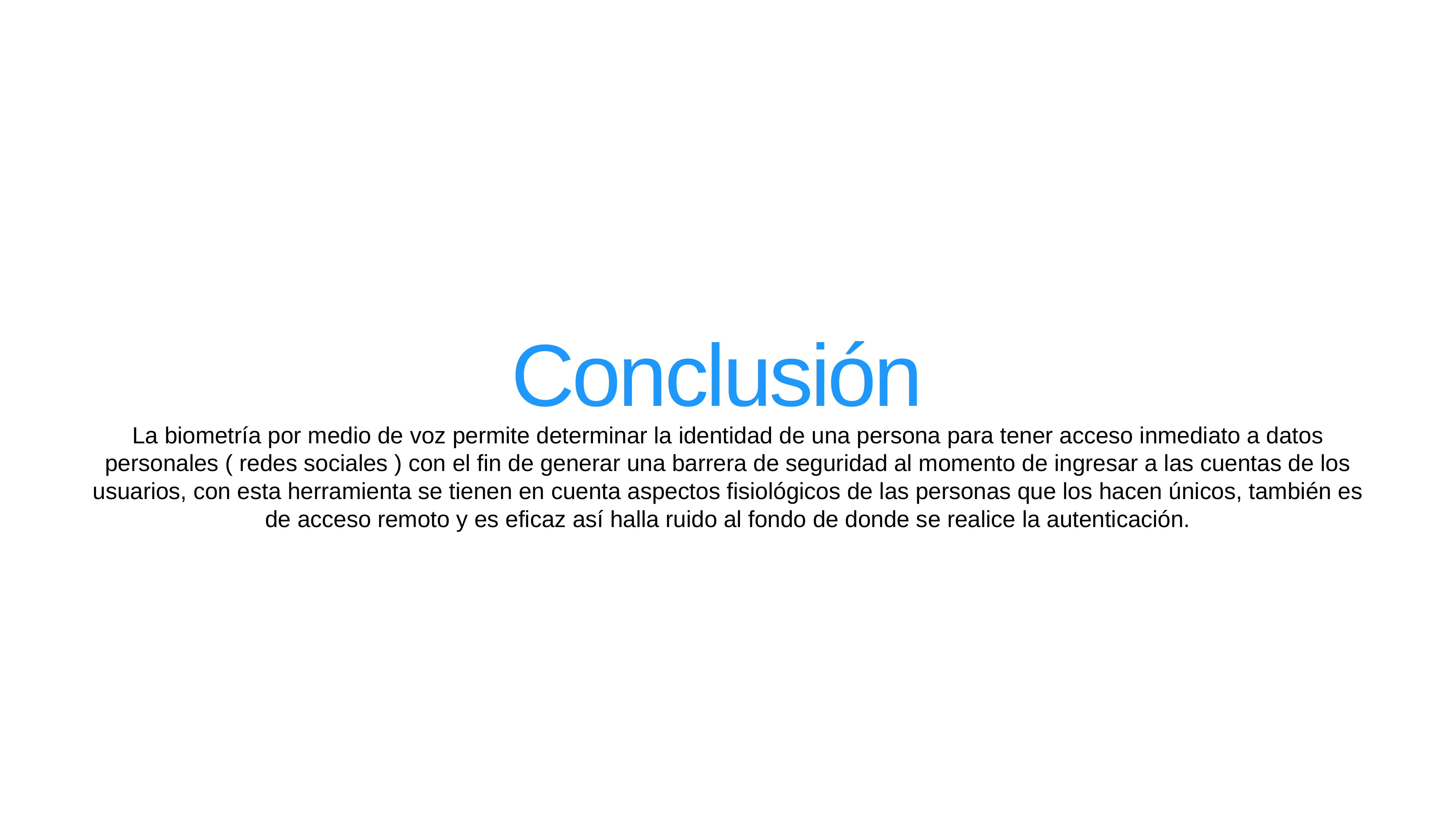

# Conclusión
La biometría por medio de voz permite determinar la identidad de una persona para tener acceso inmediato a datos personales ( redes sociales ) con el fin de generar una barrera de seguridad al momento de ingresar a las cuentas de los usuarios, con esta herramienta se tienen en cuenta aspectos fisiológicos de las personas que los hacen únicos, también es de acceso remoto y es eficaz así halla ruido al fondo de donde se realice la autenticación.